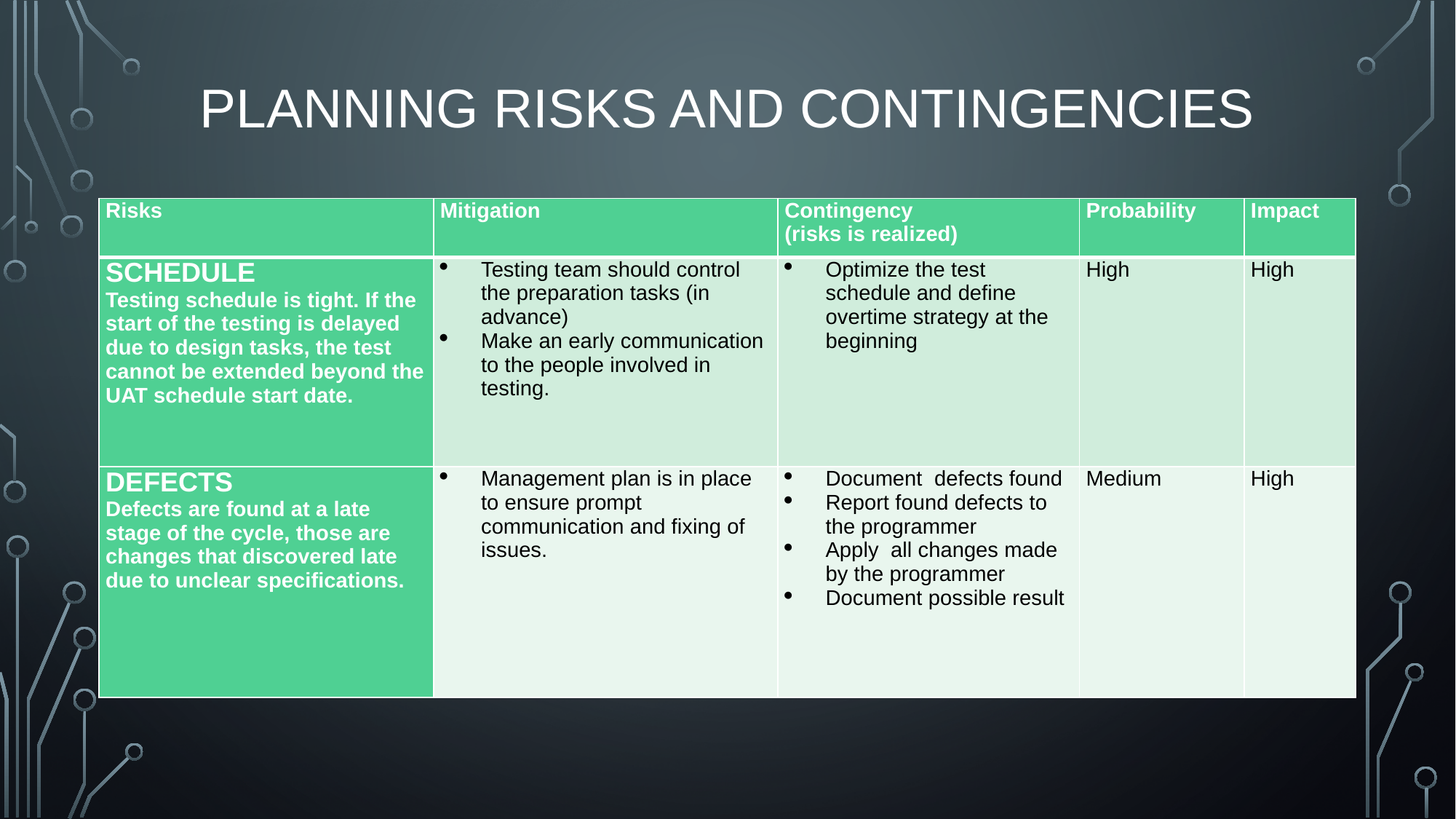

# Planning risks and contingencies
| Risks | Mitigation | Contingency (risks is realized) | Probability | Impact |
| --- | --- | --- | --- | --- |
| SCHEDULE Testing schedule is tight. If the start of the testing is delayed due to design tasks, the test cannot be extended beyond the UAT schedule start date. | Testing team should control the preparation tasks (in advance) Make an early communication to the people involved in testing. | Optimize the test schedule and define overtime strategy at the beginning | High | High |
| DEFECTS Defects are found at a late stage of the cycle, those are changes that discovered late due to unclear specifications. | Management plan is in place to ensure prompt communication and fixing of issues. | Document defects found Report found defects to the programmer Apply all changes made by the programmer Document possible result | Medium | High |